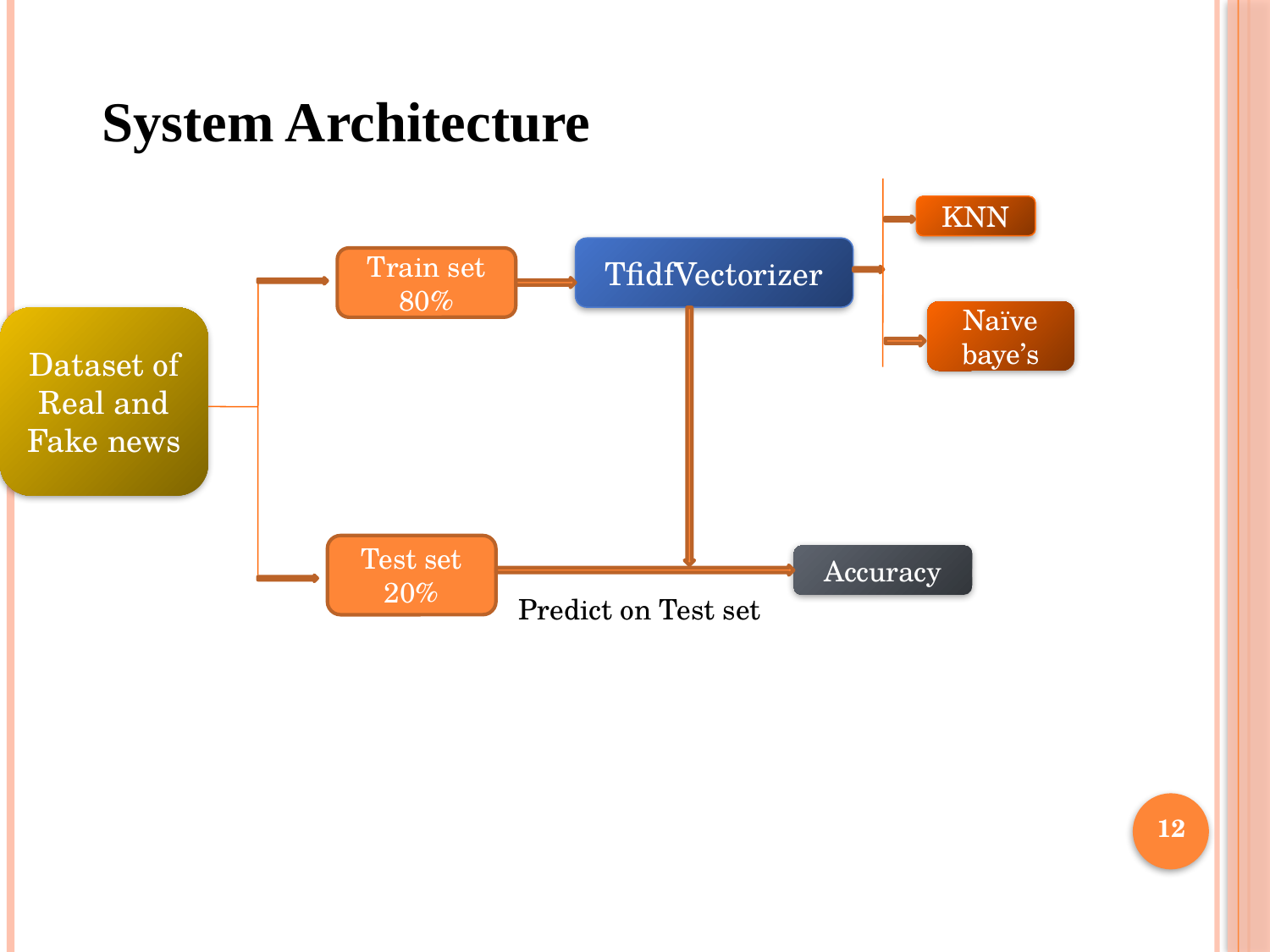

System Architecture

KNN

TfidfVectorizer
Train set 80%

Naïve baye’s
Dataset of Real and Fake news

Test set 20%
Accuracy

Predict on Test set
12